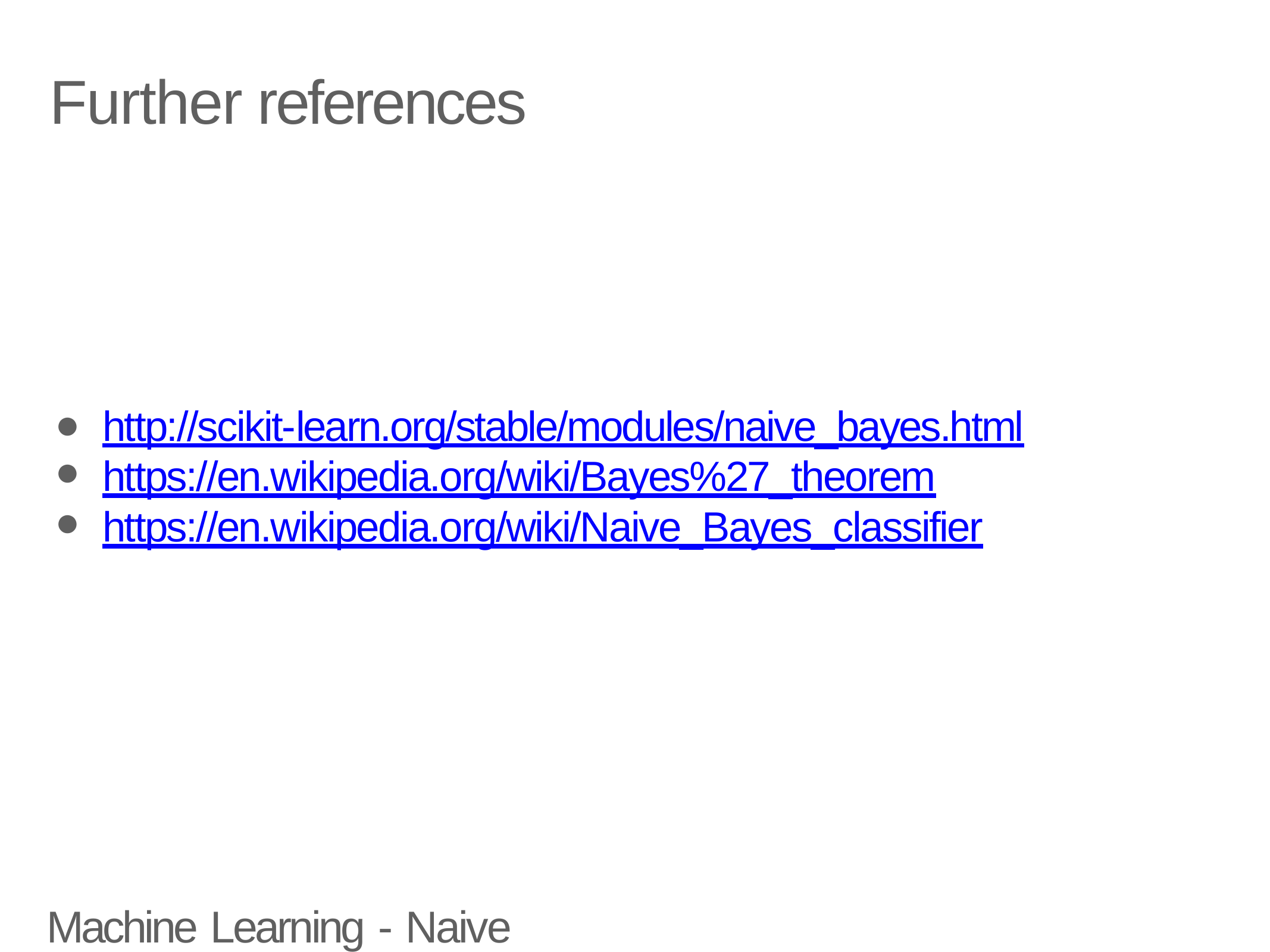

# Further references
http://scikit-learn.org/stable/modules/naive_bayes.html
https://en.wikipedia.org/wiki/Bayes%27_theorem
https://en.wikipedia.org/wiki/Naive_Bayes_classifier
Machine Learning - Naive Bayes